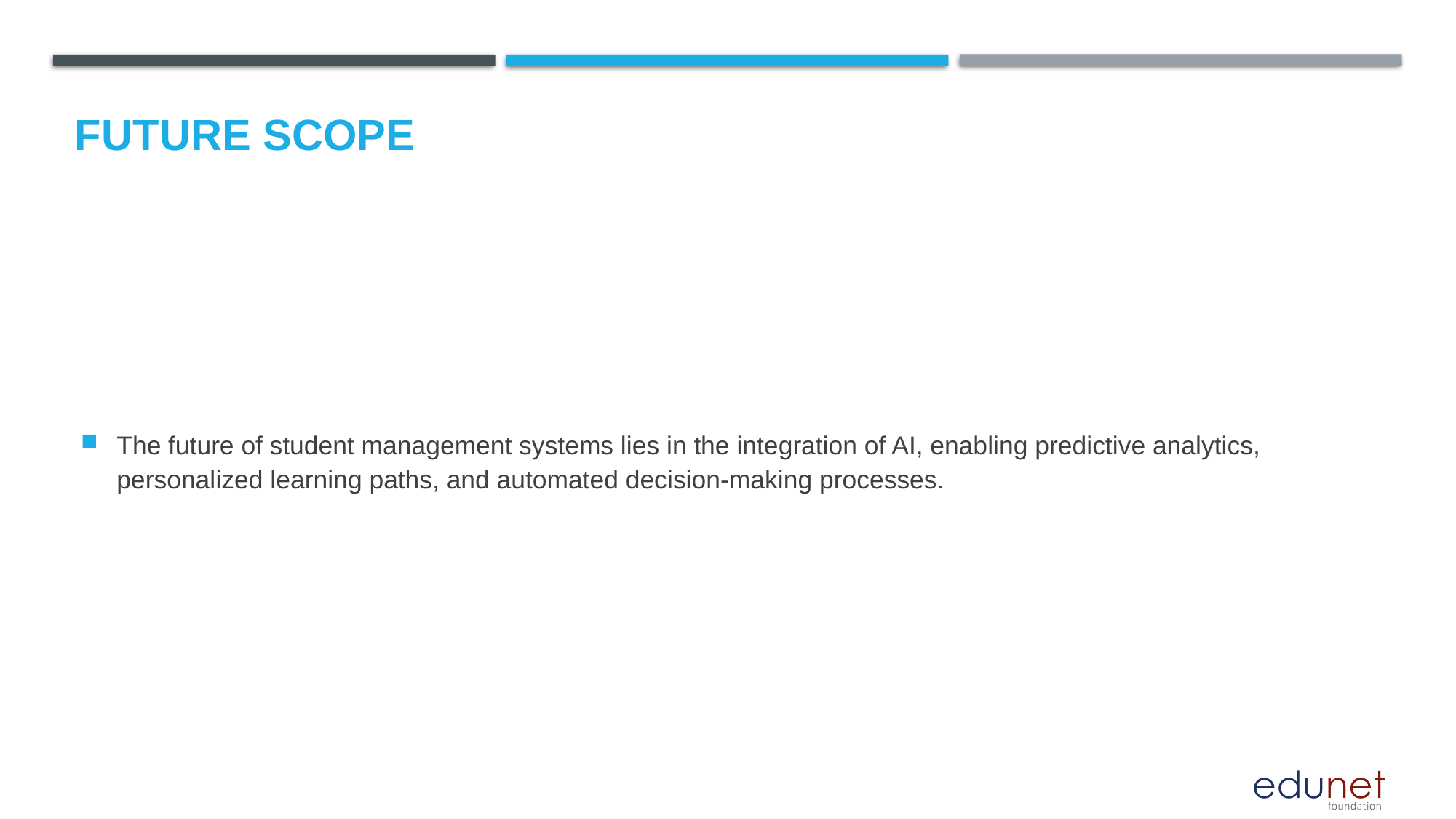

Future scope

The future of student management systems lies in the integration of AI, enabling predictive analytics, personalized learning paths, and automated decision-making processes.